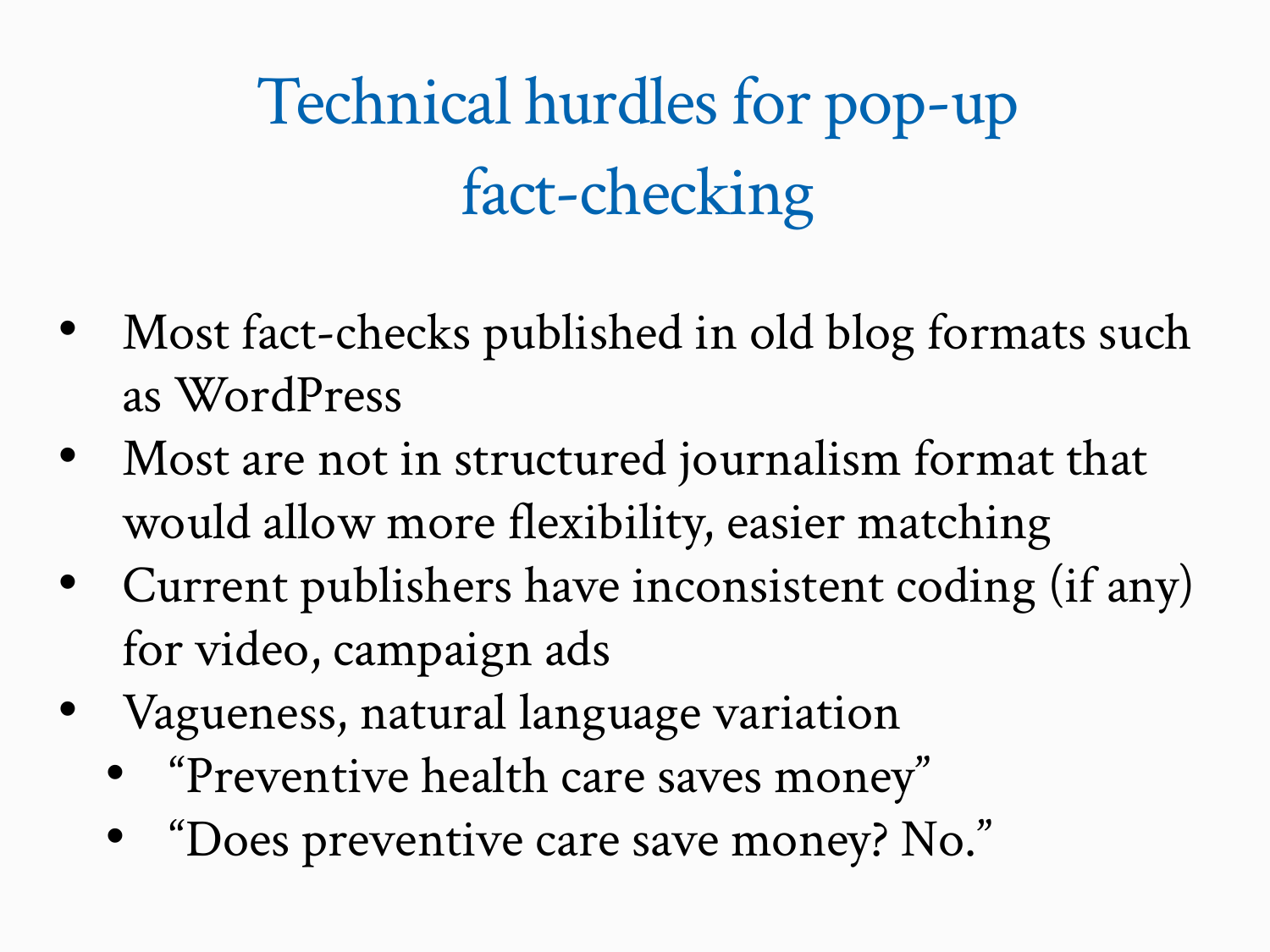

Technical hurdles for pop-up
fact-checking
Most fact-checks published in old blog formats such as WordPress
Most are not in structured journalism format that would allow more flexibility, easier matching
Current publishers have inconsistent coding (if any) for video, campaign ads
Vagueness, natural language variation
“Preventive health care saves money”
“Does preventive care save money? No.”